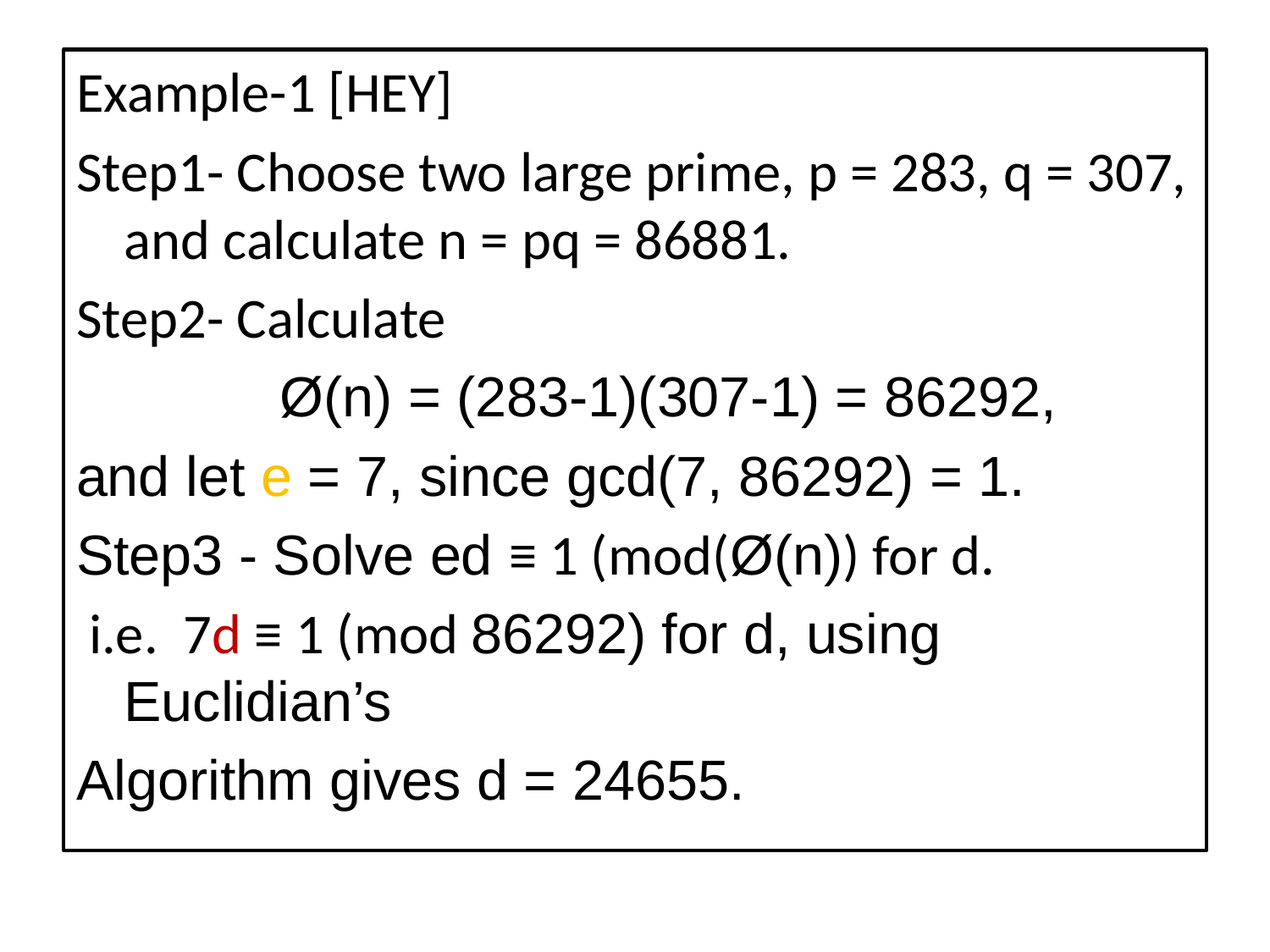

Example-1 [HEY]
Step1- Choose two large prime, p = 283, q = 307, and calculate n = pq = 86881.
Step2- Calculate
             Ø(n) = (283-1)(307-1) = 86292,
and let e = 7, since gcd(7, 86292) = 1.
Step3 - Solve ed ≡ 1 (mod(Ø(n)) for d.
 i.e.  7d ≡ 1 (mod 86292) for d, using Euclidian’s
Algorithm gives d = 24655.